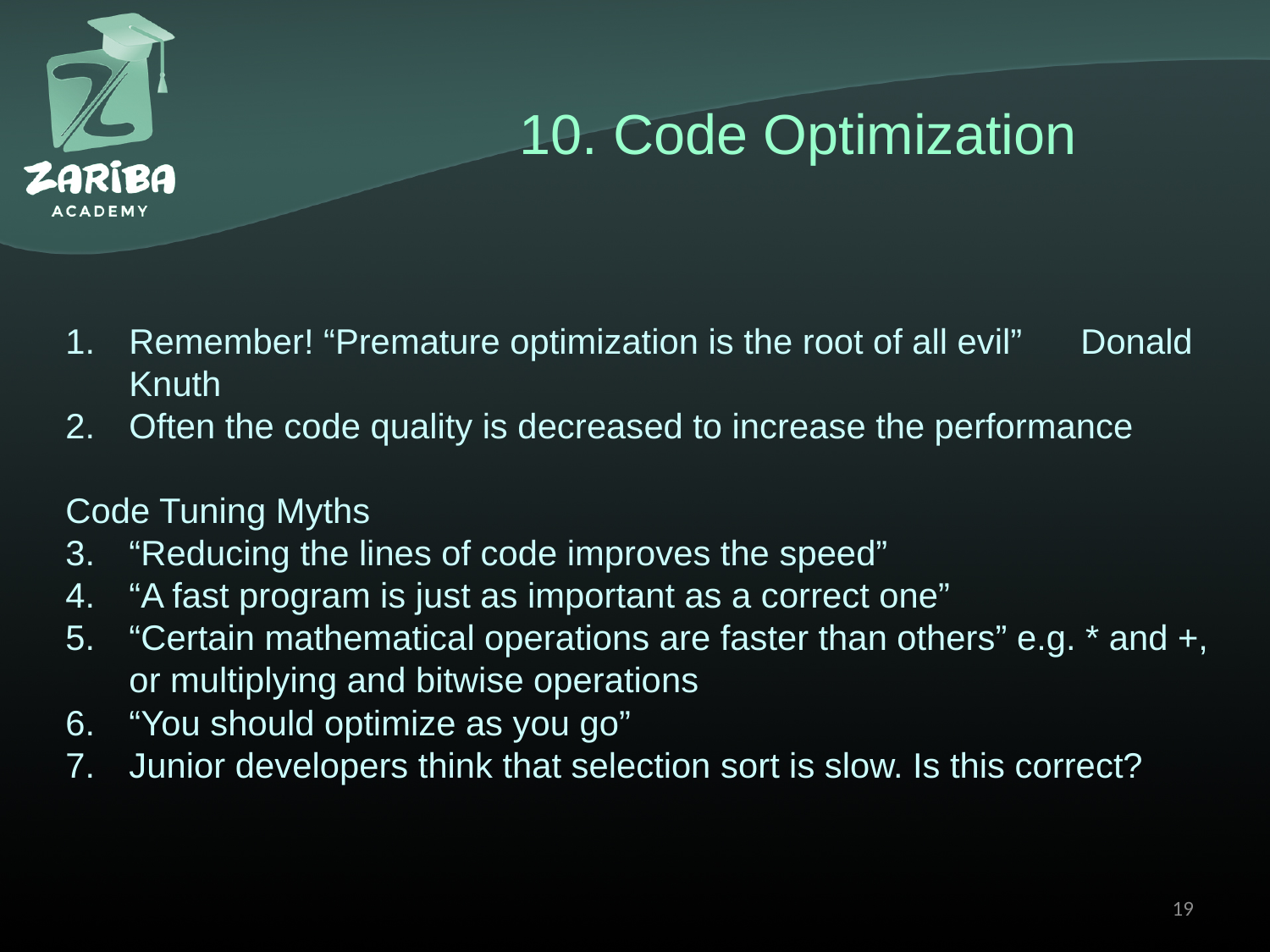

# 10. Code Optimization

Remember! “Premature optimization is the root of all evil”      Donald Knuth
Often the code quality is decreased to increase the performance

Code Tuning Myths
“Reducing the lines of code improves the speed”
“A fast program is just as important as a correct one”
“Certain mathematical operations are faster than others” e.g. * and +, or multiplying and bitwise operations
“You should optimize as you go”
Junior developers think that selection sort is slow. Is this correct?

19